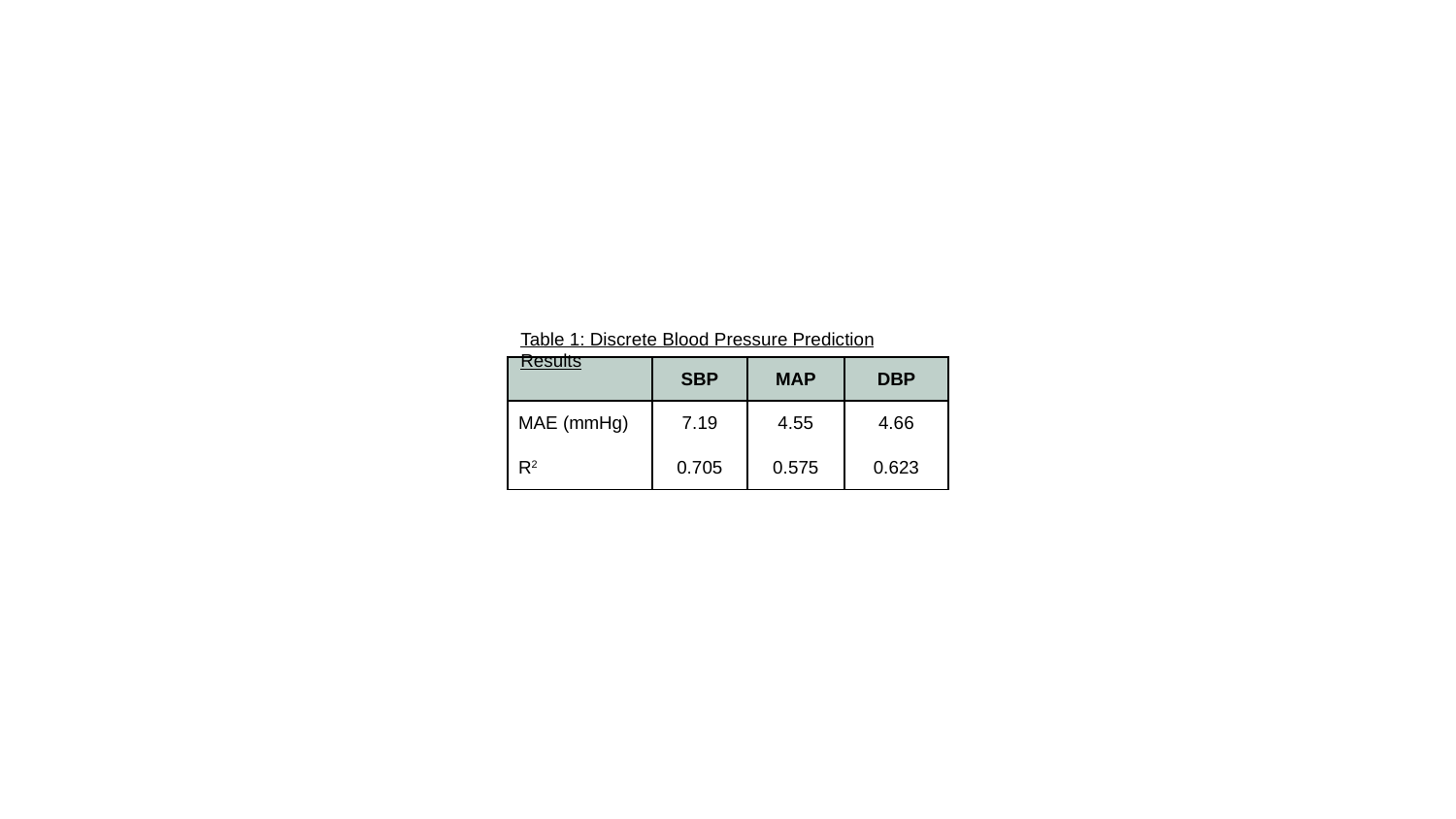

Table 1: Discrete Blood Pressure Prediction Results
|  | SBP | MAP | DBP |
| --- | --- | --- | --- |
| MAE (mmHg) | 7.19 | 4.55 | 4.66 |
| R2 | 0.705 | 0.575 | 0.623 |